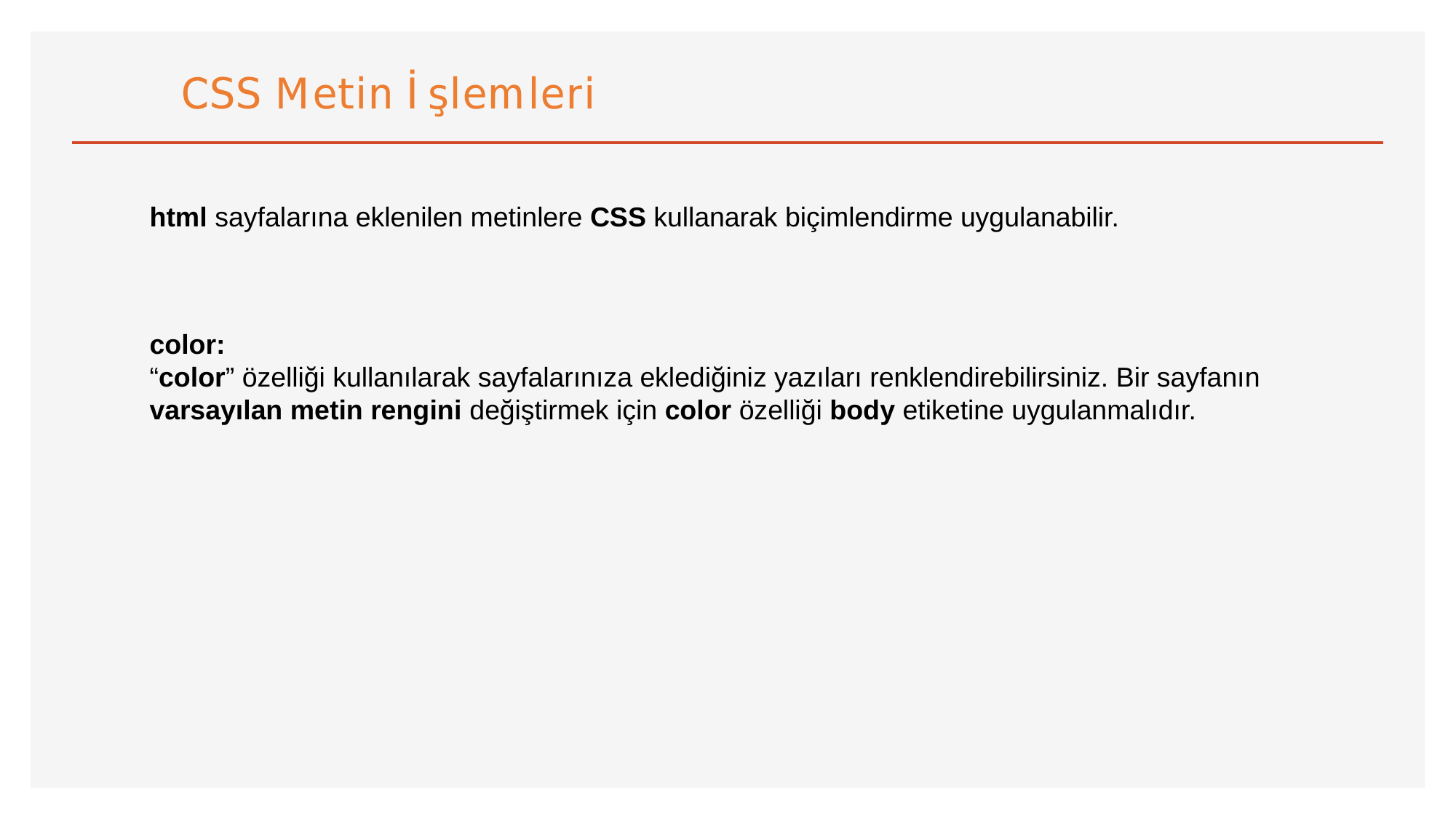

CSS Metin İşlemleri

html sayfalarına eklenilen metinlere CSS kullanarak biçimlendirme uygulanabilir.
color:
“color” özelliği kullanılarak sayfalarınıza eklediğiniz yazıları renklendirebilirsiniz. Bir sayfanın varsayılan metin rengini değiştirmek için color özelliği body etiketine uygulanmalıdır.